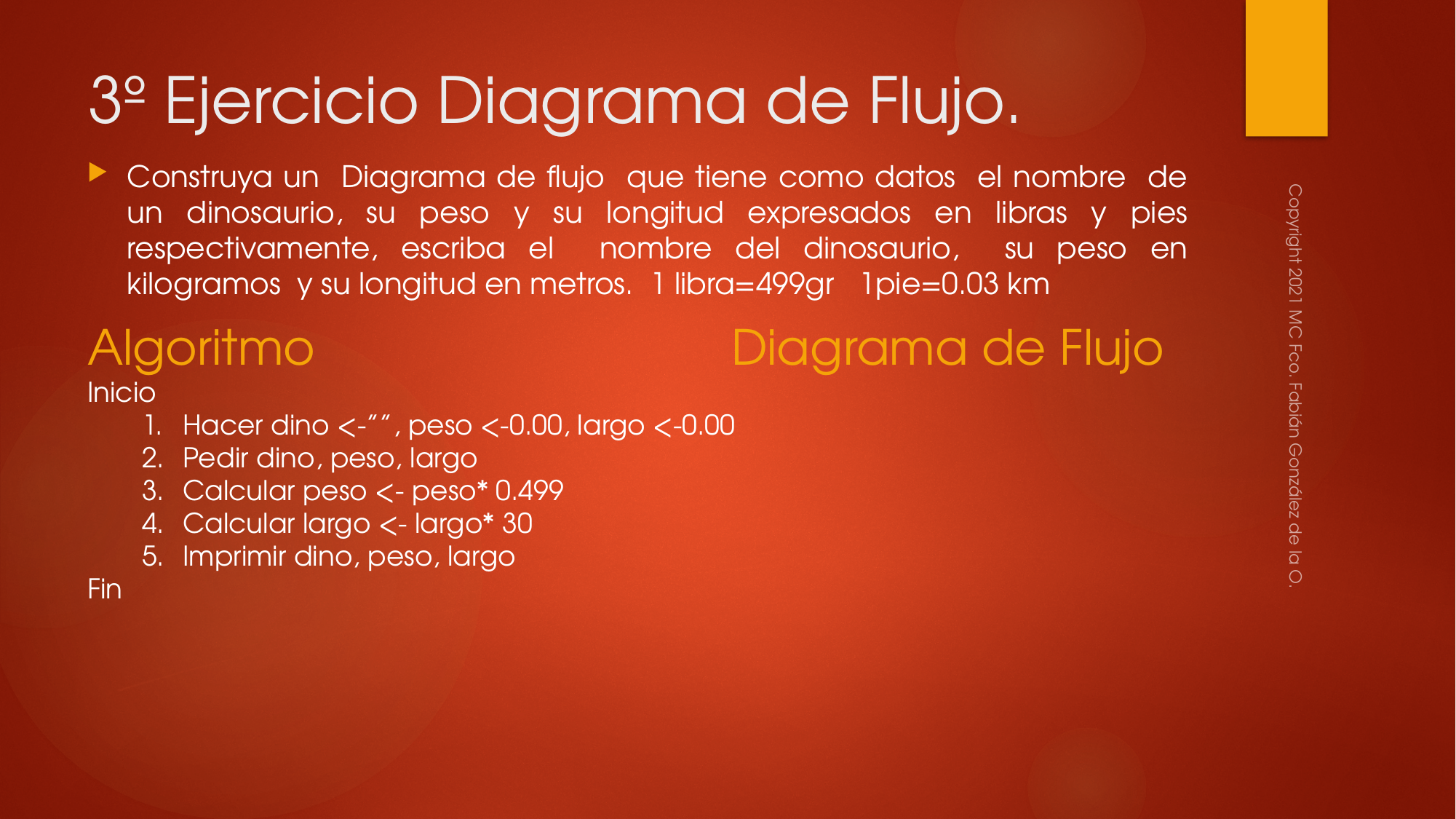

# 3º Ejercicio Diagrama de Flujo.
Construya un  Diagrama de flujo  que tiene como datos  el nombre  de un dinosaurio, su peso y su longitud expresados en libras y pies respectivamente, escriba el  nombre del dinosaurio,  su peso en kilogramos  y su longitud en metros.  1 libra=499gr   1pie=0.03 km
Algoritmo
Inicio
Hacer dino <-””, peso <-0.00, largo <-0.00
Pedir dino, peso, largo
Calcular peso <- peso* 0.499
Calcular largo <- largo* 30
Imprimir dino, peso, largo
Fin
Diagrama de Flujo
Copyright 2021 MC Fco. Fabián González de la O.